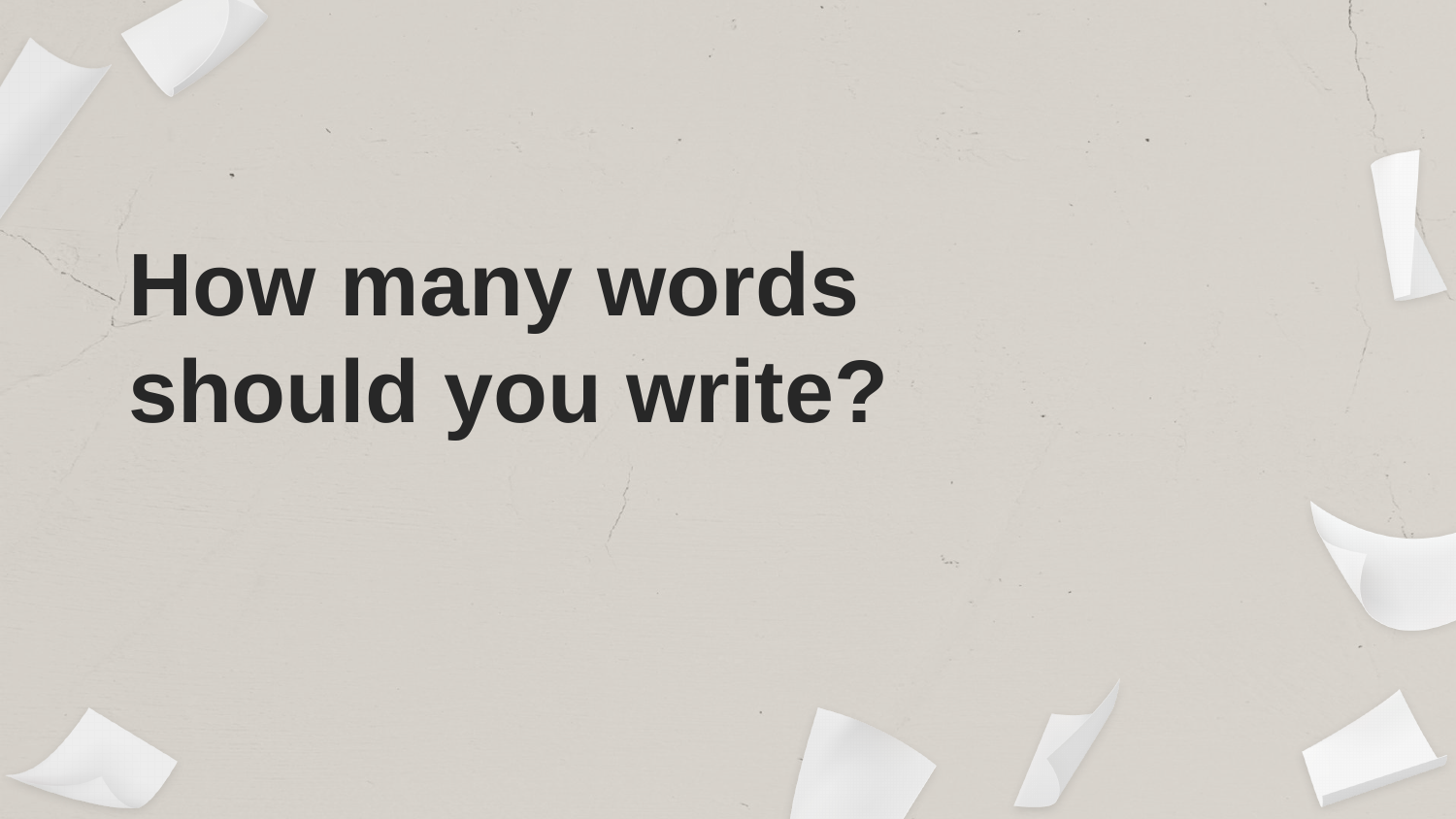

# How many words should you write?